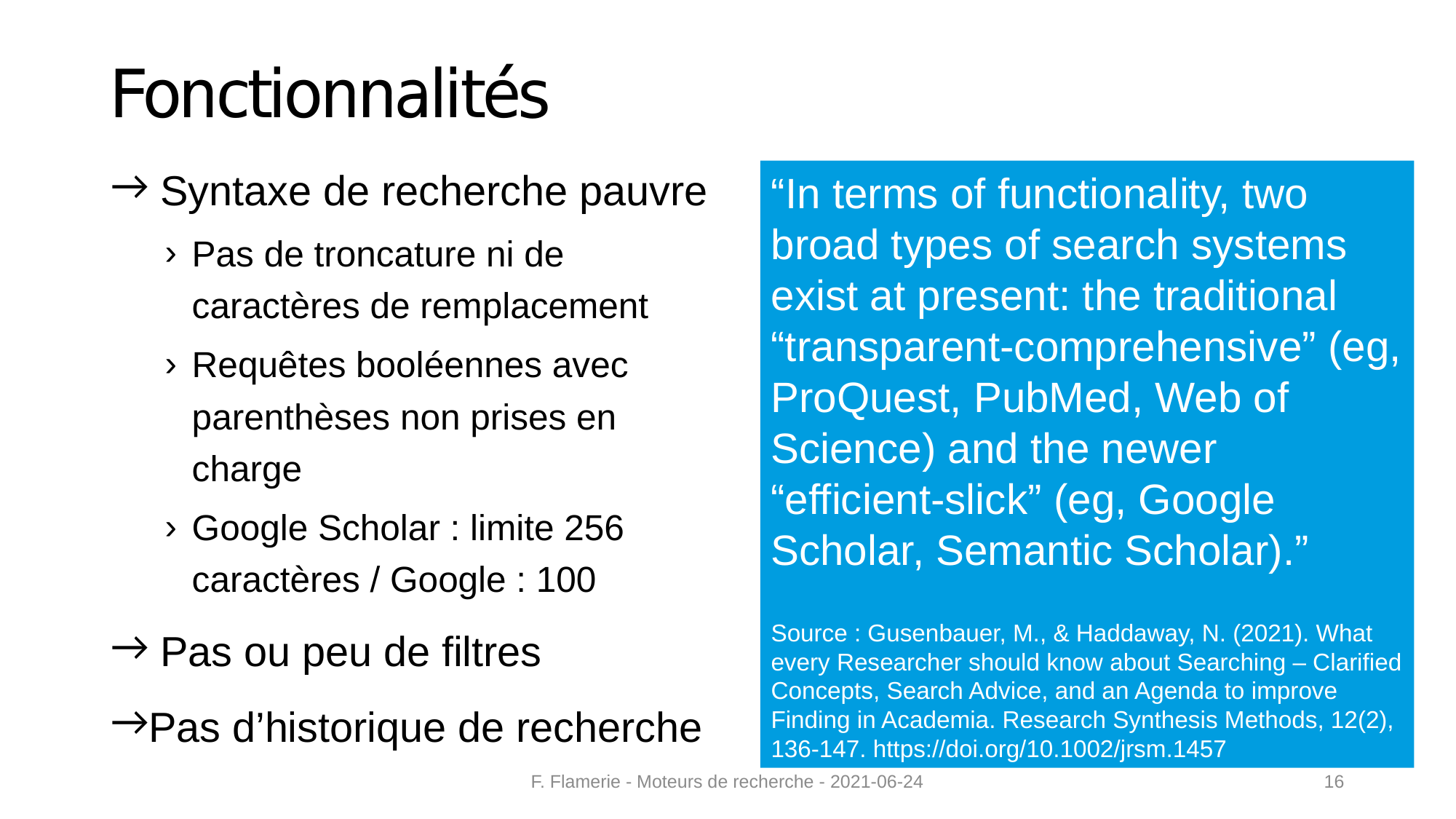

# Fonctionnalités
 Syntaxe de recherche pauvre
Pas de troncature ni de caractères de remplacement
Requêtes booléennes avec parenthèses non prises en charge
Google Scholar : limite 256 caractères / Google : 100
 Pas ou peu de filtres
Pas d’historique de recherche
“In terms of functionality, two broad types of search systems exist at present: the traditional “transparent-comprehensive” (eg, ProQuest, PubMed, Web of Science) and the newer “efficient-slick” (eg, Google Scholar, Semantic Scholar).”

Source : Gusenbauer, M., & Haddaway, N. (2021). What every Researcher should know about Searching – Clarified Concepts, Search Advice, and an Agenda to improve Finding in Academia. Research Synthesis Methods, 12(2), 136‑147. https://doi.org/10.1002/jrsm.1457
F. Flamerie - Moteurs de recherche - 2021-06-24
16